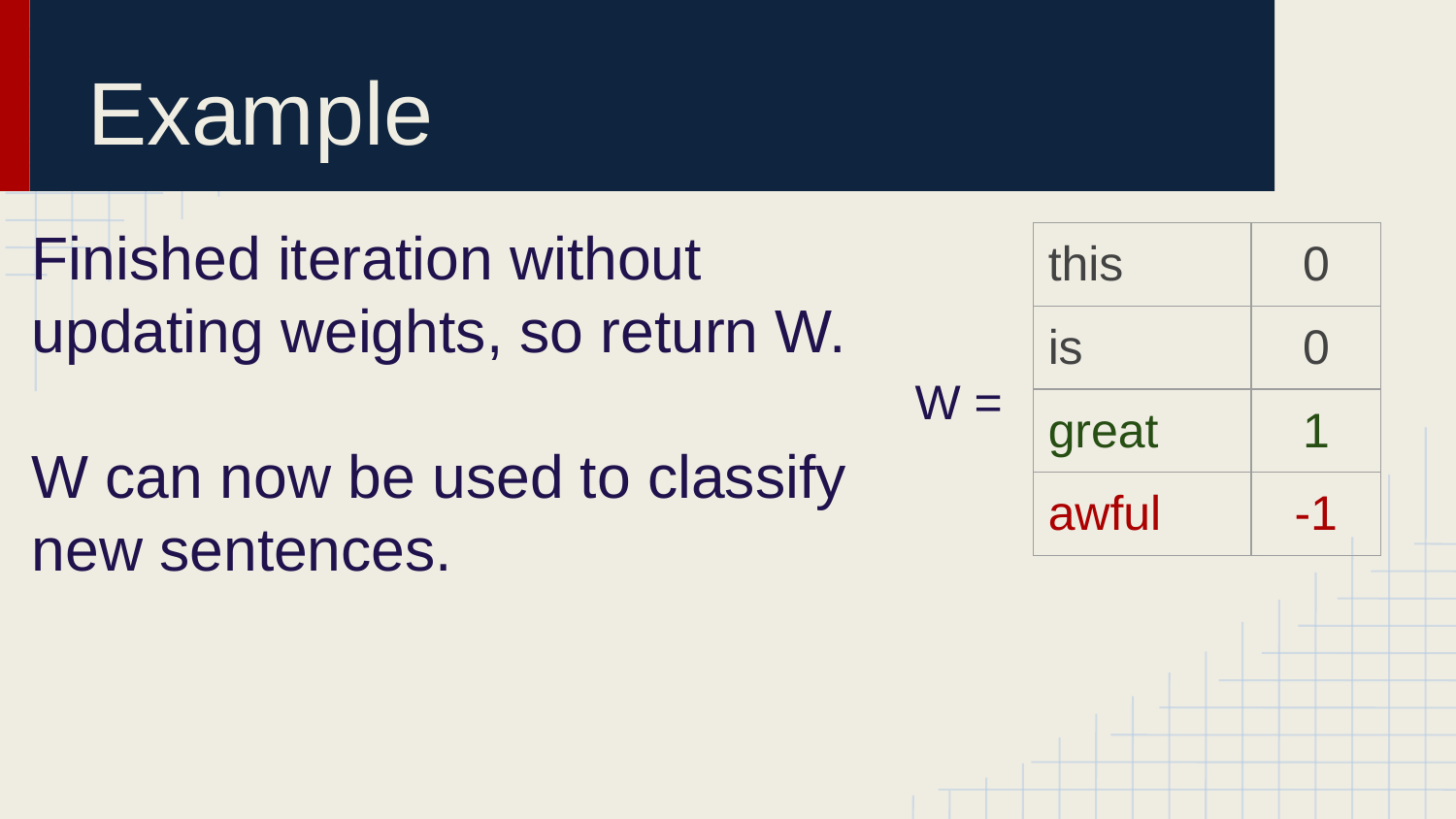

# Example
Finished iteration without updating weights, so return W.

W can now be used to classify new sentences.
| this | 0 |
| --- | --- |
| is | 0 |
| great | 1 |
| awful | -1 |
W =